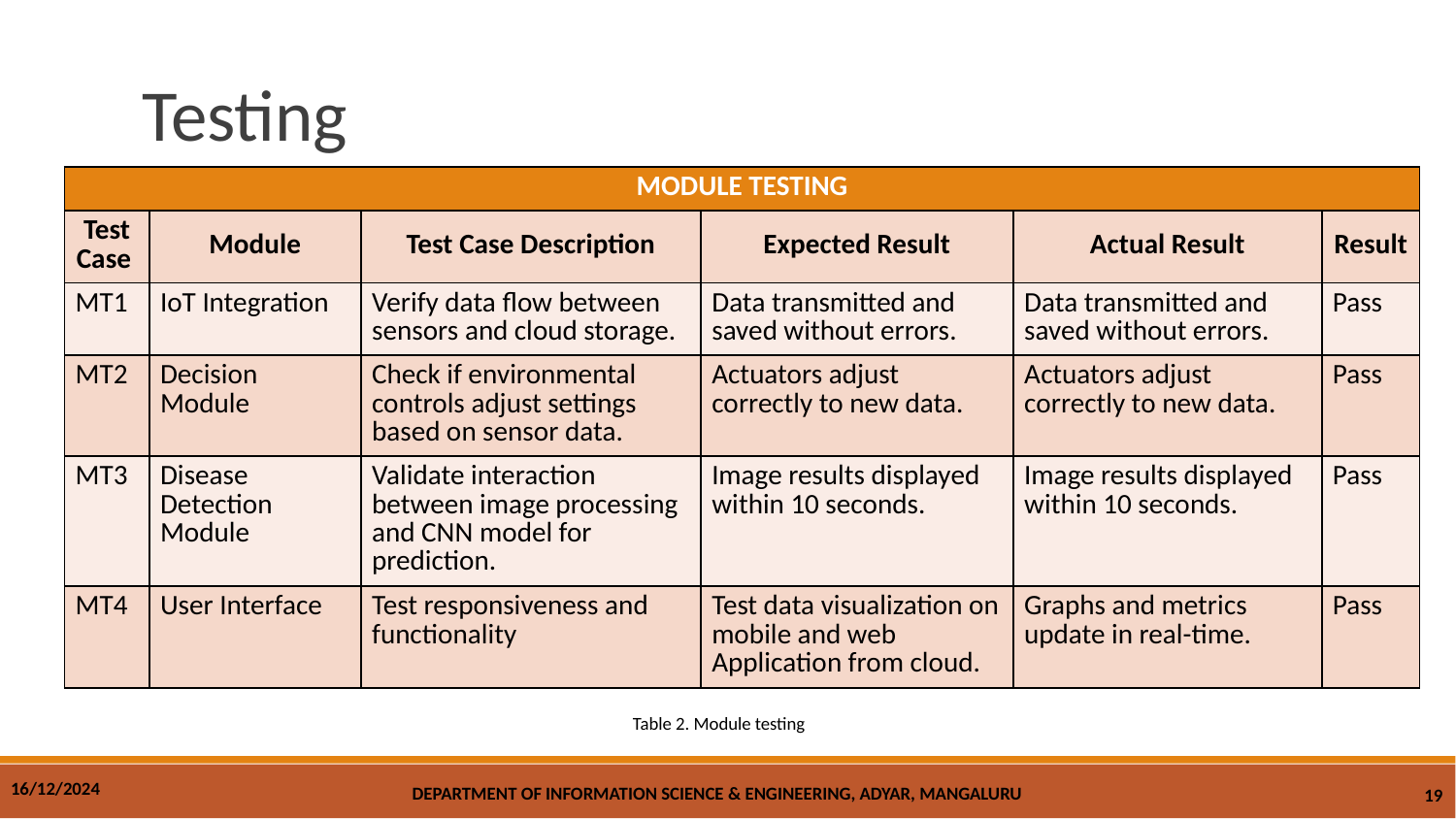

# Testing
| MODULE TESTING |  |  |  |  |  |
| --- | --- | --- | --- | --- | --- |
| Test Case | Module | Test Case Description | Expected Result | Actual Result | Result |
| MT1 | IoT Integration | Verify data flow between sensors and cloud storage. | Data transmitted and saved without errors. | Data transmitted and saved without errors. | Pass |
| MT2 | Decision Module | Check if environmental controls adjust settings based on sensor data. | Actuators adjust correctly to new data. | Actuators adjust correctly to new data. | Pass |
| MT3 | Disease Detection Module | Validate interaction between image processing and CNN model for prediction. | Image results displayed within 10 seconds. | Image results displayed within 10 seconds. | Pass |
| MT4 | User Interface | Test responsiveness and functionality | Test data visualization on mobile and web Application from cloud. | Graphs and metrics update in real-time. | Pass |
Table 2. Module testing
16/12/2024
DEPARTMENT OF INFORMATION SCIENCE & ENGINEERING, ADYAR, MANGALURU
19